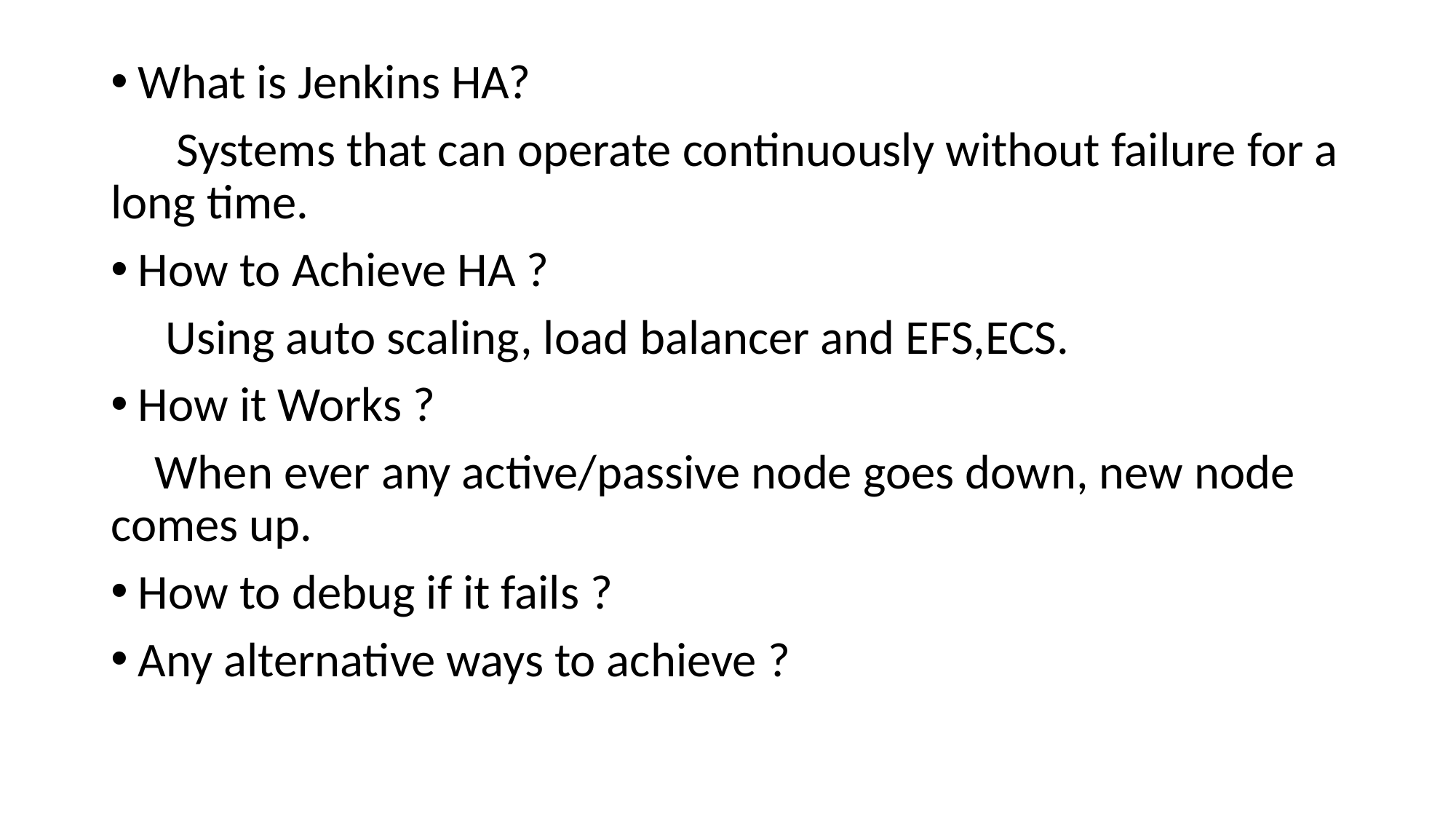

What is Jenkins HA?
      Systems that can operate continuously without failure for a long time.
How to Achieve HA ?
     Using auto scaling, load balancer and EFS,ECS.
How it Works ?
    When ever any active/passive node goes down, new node comes up.
How to debug if it fails ?
Any alternative ways to achieve ?